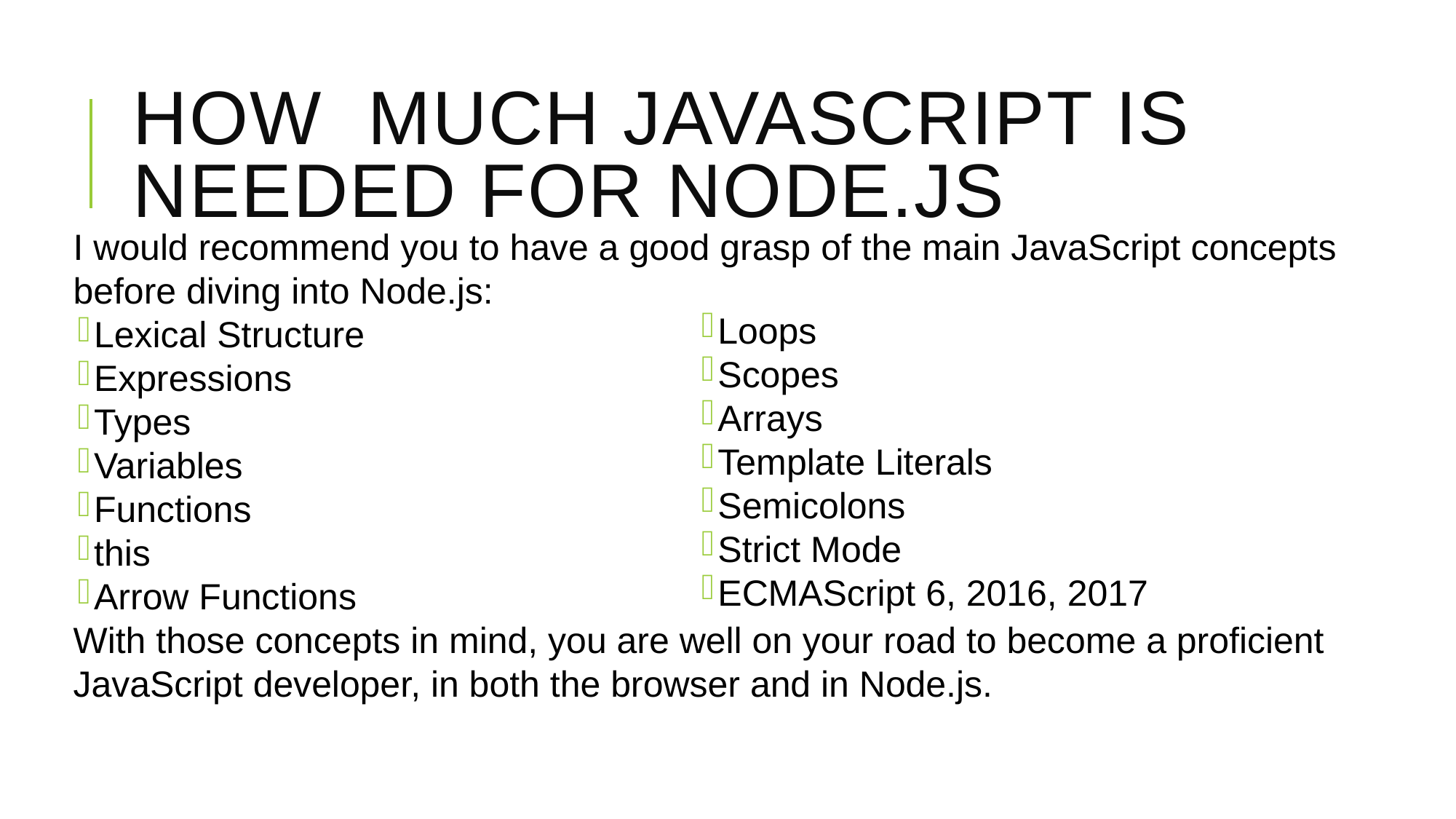

# How  much javascript is needed for node.js
I would recommend you to have a good grasp of the main JavaScript concepts before diving into Node.js:
Lexical Structure
Expressions
Types
Variables
Functions
this
Arrow Functions
With those concepts in mind, you are well on your road to become a proficient JavaScript developer, in both the browser and in Node.js.

Loops
Scopes
Arrays
Template Literals
Semicolons
Strict Mode
ECMAScript 6, 2016, 2017